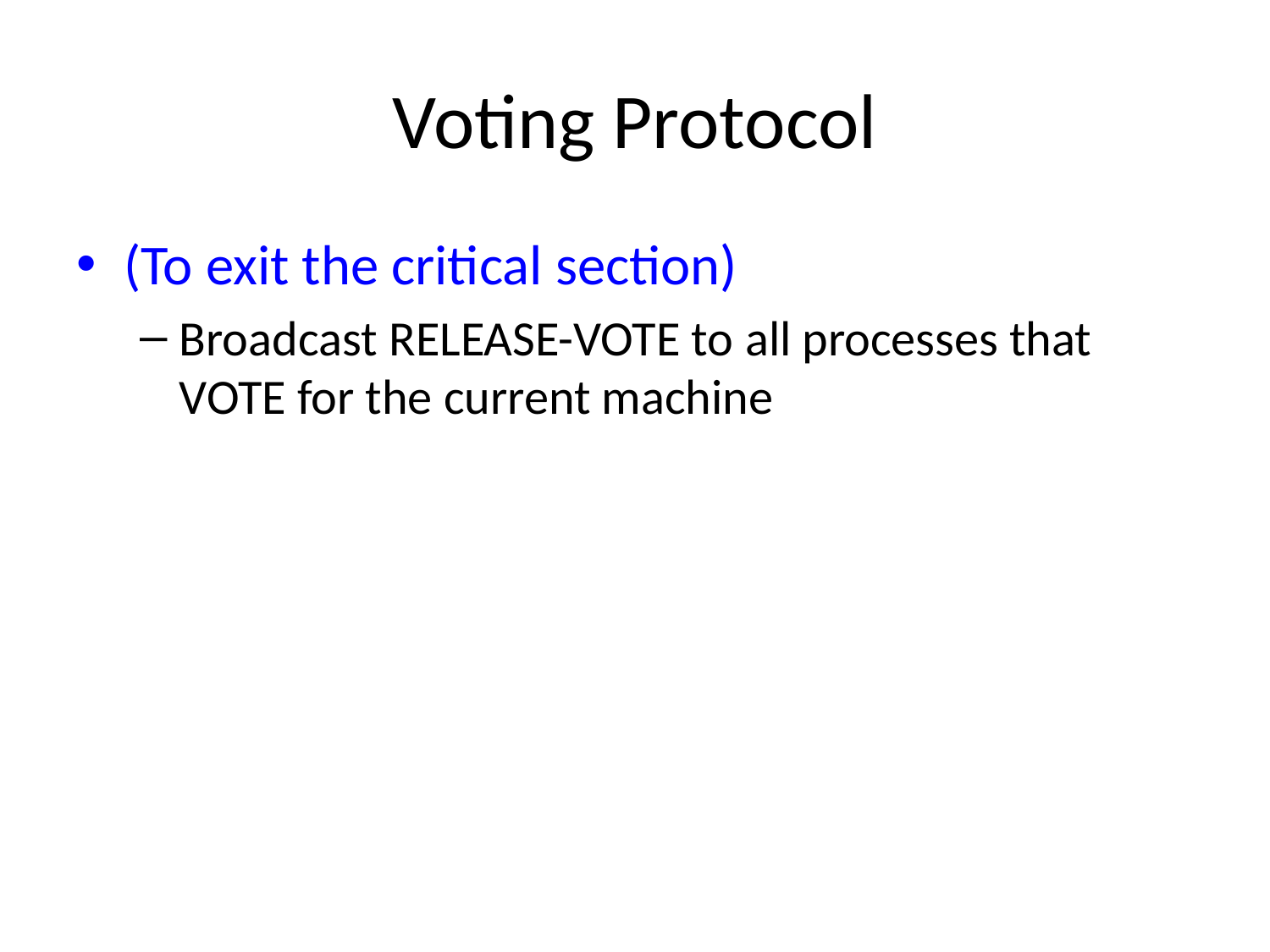

# Voting Protocol
(To exit the critical section)
Broadcast RELEASE-VOTE to all processes that VOTE for the current machine